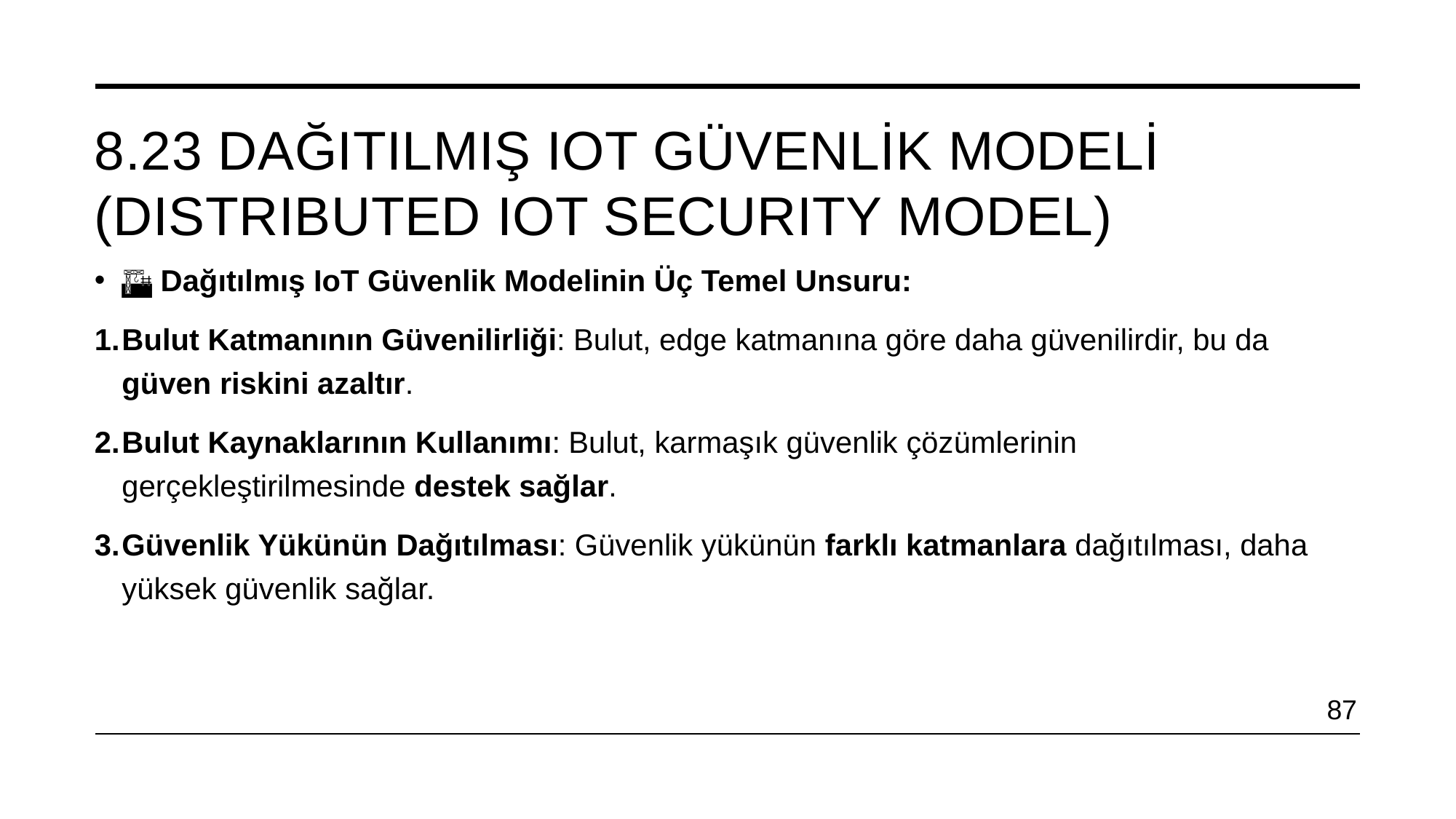

# 8.23 Dağıtılmış IoT Güvenlik Modeli (Dıstrıbuted IoT Securıty Model)
🏗️ Dağıtılmış IoT Güvenlik Modelinin Üç Temel Unsuru:
Bulut Katmanının Güvenilirliği: Bulut, edge katmanına göre daha güvenilirdir, bu da güven riskini azaltır.
Bulut Kaynaklarının Kullanımı: Bulut, karmaşık güvenlik çözümlerinin gerçekleştirilmesinde destek sağlar.
Güvenlik Yükünün Dağıtılması: Güvenlik yükünün farklı katmanlara dağıtılması, daha yüksek güvenlik sağlar.

87